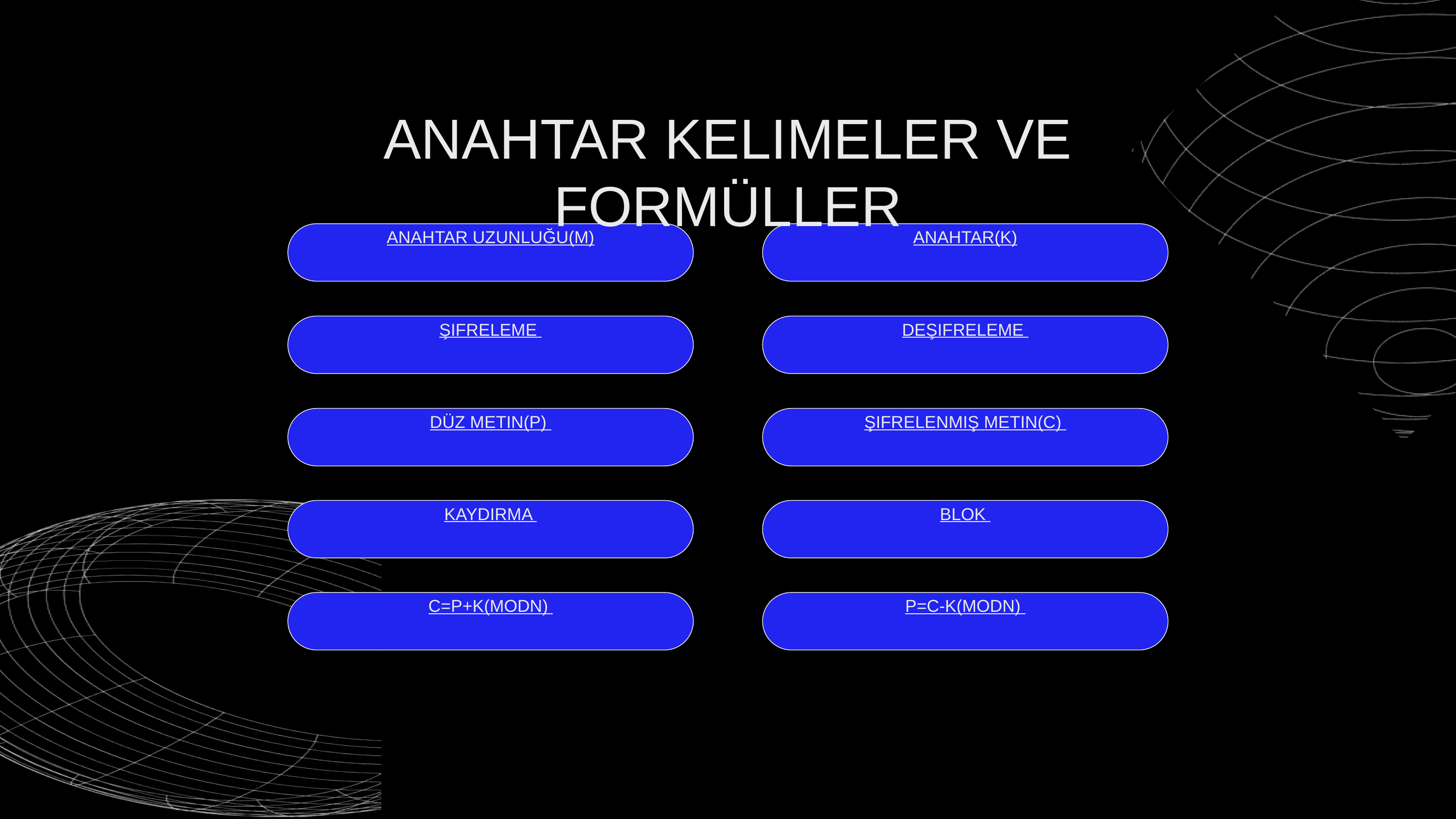

ANAHTAR KELIMELER VE FORMÜLLER

ANAHTAR UZUNLUĞU(M)

ANAHTAR(K)

ŞIFRELEME

DEŞIFRELEME

DÜZ METIN(P)

ŞIFRELENMIŞ METIN(C)

KAYDIRMA

BLOK

C=P+K(MODN)

P=C-K(MODN)